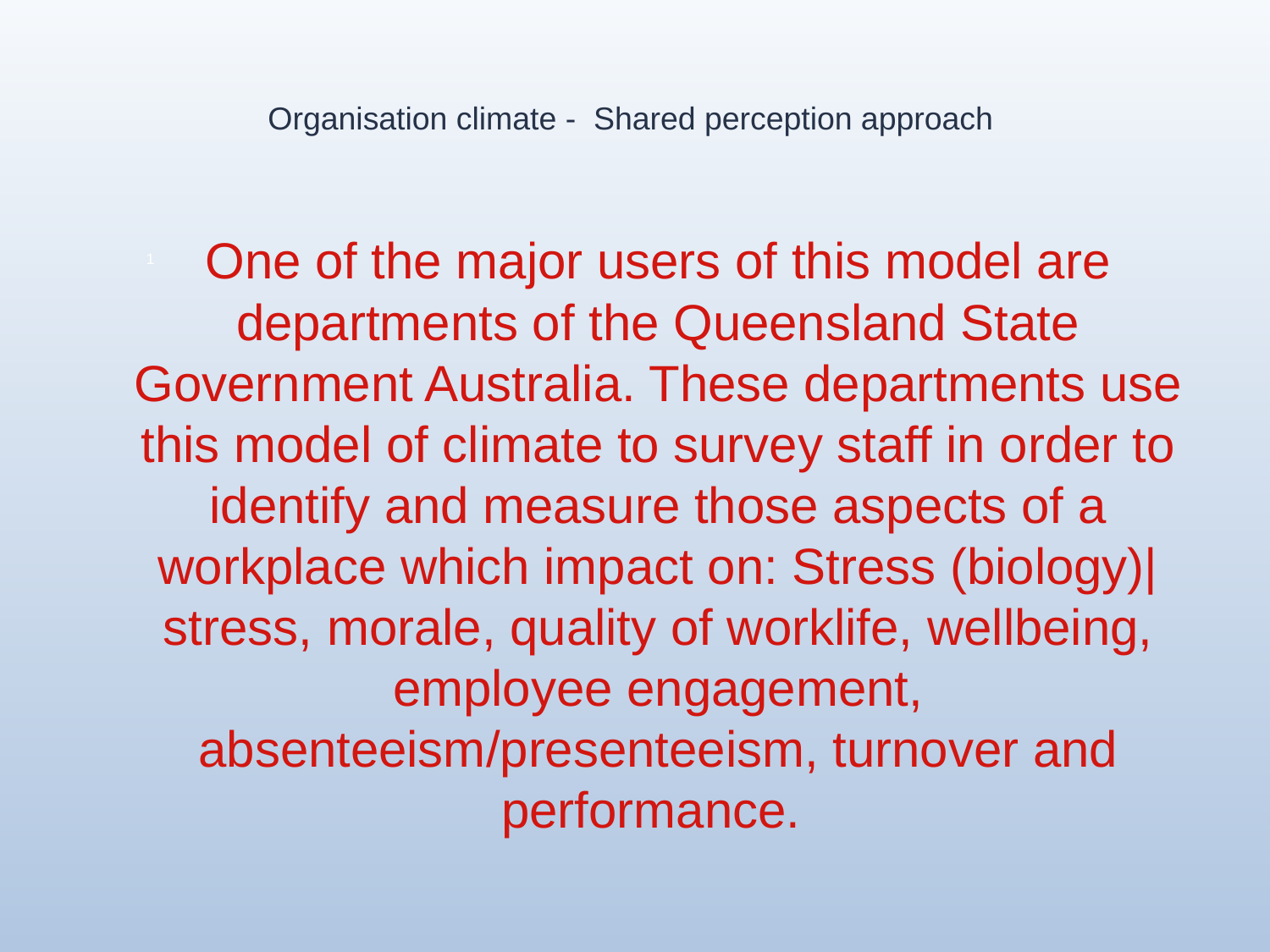

# Organisation climate -  Shared perception approach
One of the major users of this model are departments of the Queensland State Government Australia. These departments use this model of climate to survey staff in order to identify and measure those aspects of a workplace which impact on: Stress (biology)|stress, morale, quality of worklife, wellbeing, employee engagement, absenteeism/presenteeism, turnover and performance.